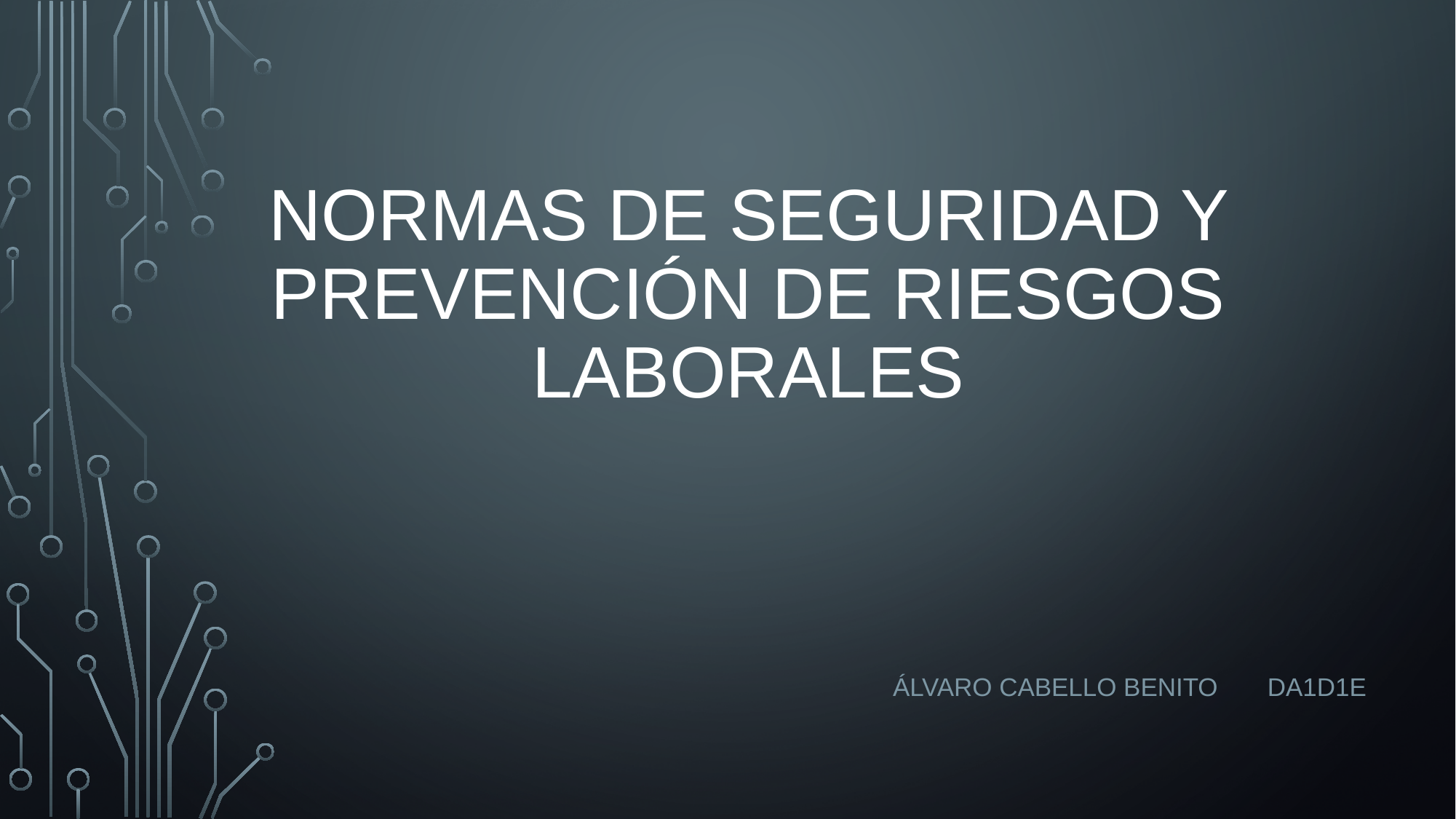

# NORMAS de seguridad Y prevención de riesgos laborales
ÁLVARO CABELLO BENITO       DA1D1E